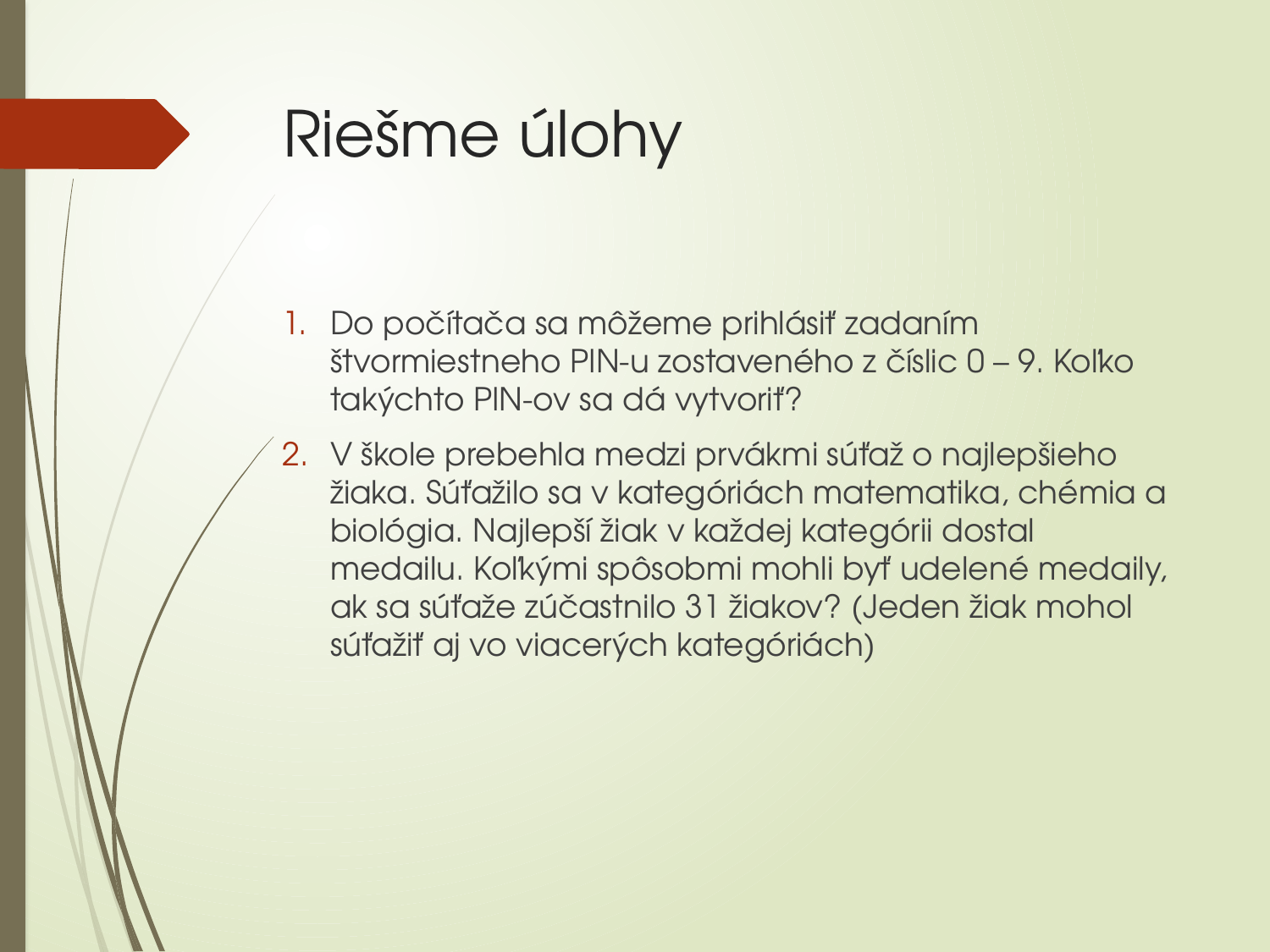

# Riešme úlohy
Do počítača sa môžeme prihlásiť zadaním štvormiestneho PIN-u zostaveného z číslic 0 – 9. Koľko takýchto PIN-ov sa dá vytvoriť?
V škole prebehla medzi prvákmi súťaž o najlepšieho žiaka. Súťažilo sa v kategóriách matematika, chémia a biológia. Najlepší žiak v každej kategórii dostal medailu. Koľkými spôsobmi mohli byť udelené medaily, ak sa súťaže zúčastnilo 31 žiakov? (Jeden žiak mohol súťažiť aj vo viacerých kategóriách)